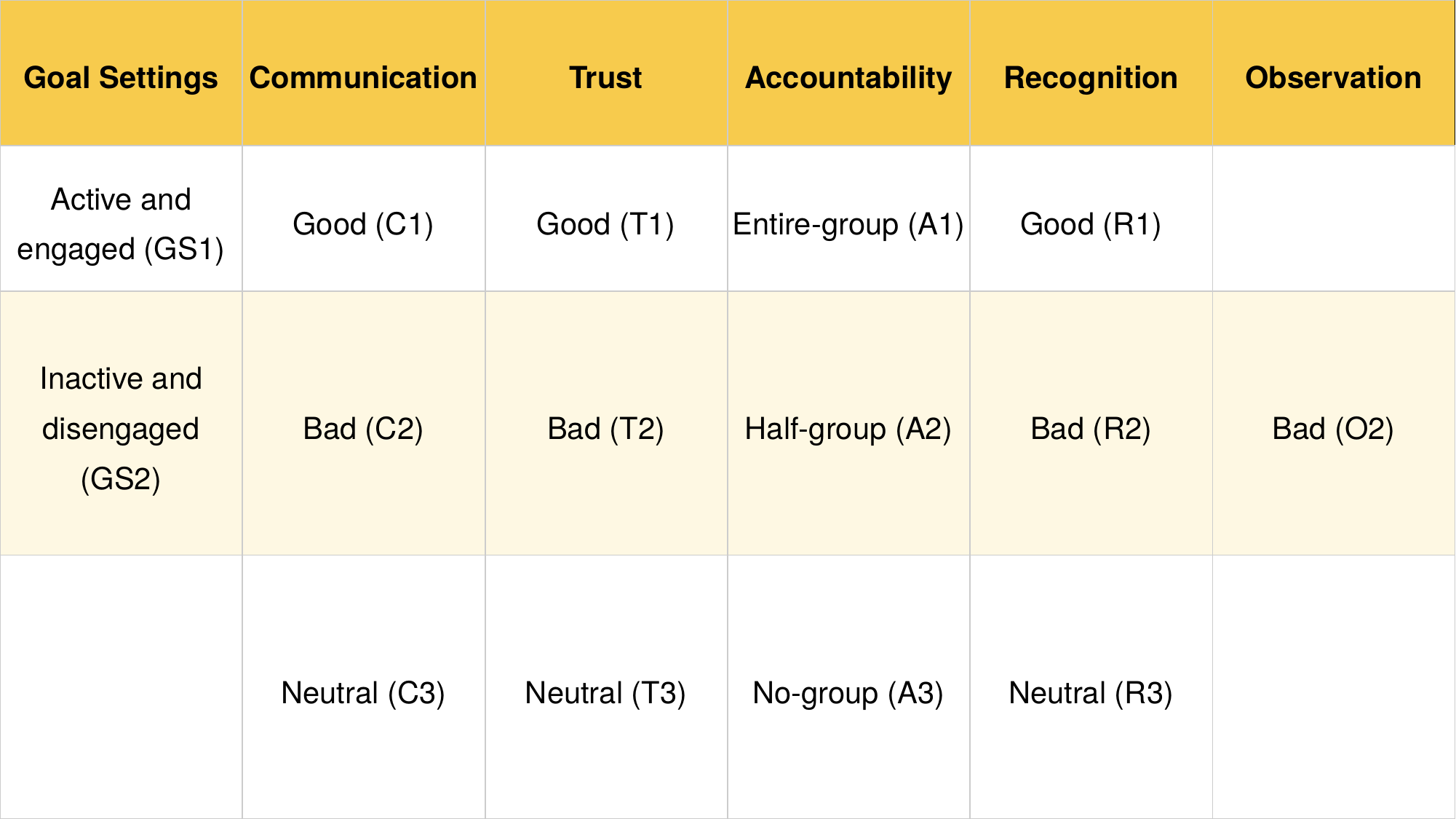

| Goal Settings | Communication | Trust | Accountability | Recognition | Observation |
| --- | --- | --- | --- | --- | --- |
| Active and engaged (GS1) | Good (C1) | Good (T1) | Entire-group (A1) | Good (R1) |  |
| Inactive and disengaged (GS2) | Bad (C2) | Bad (T2) | Half-group (A2) | Bad (R2) | Bad (O2) |
|  | Neutral (C3) | Neutral (T3) | No-group (A3) | Neutral (R3) |  |